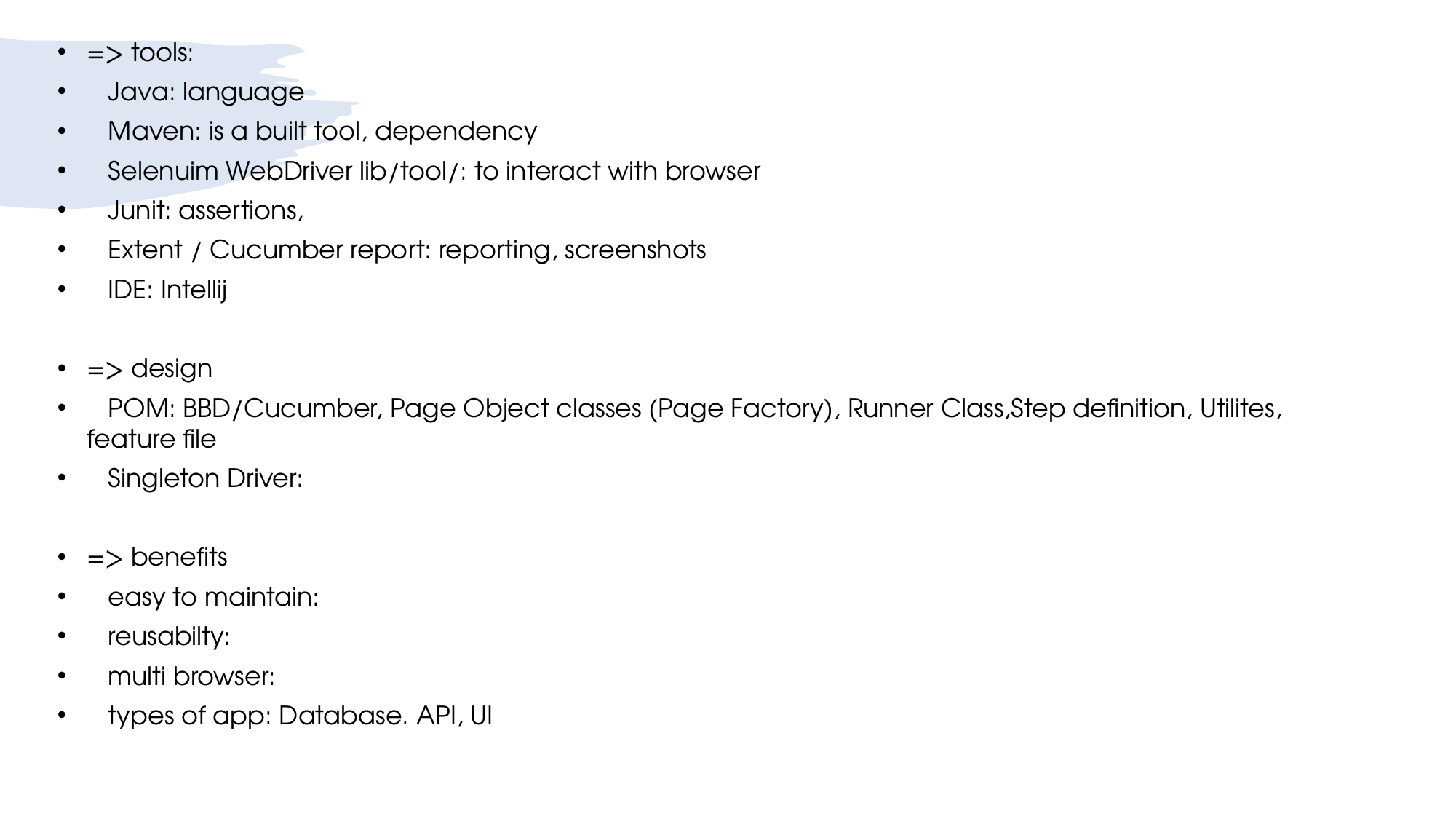

=> tools:
   Java: language
   Maven: is a built tool, dependency
   Selenuim WebDriver lib/tool/: to interact with browser
   Junit: assertions,
   Extent / Cucumber report: reporting, screenshots
   IDE: Intellij

=> design
   POM: BBD/Cucumber, Page Object classes (Page Factory), Runner Class,Step definition, Utilites, feature file
   Singleton Driver:

=> benefits
   easy to maintain:
   reusabilty:
   multi browser:
   types of app: Database. API, UI